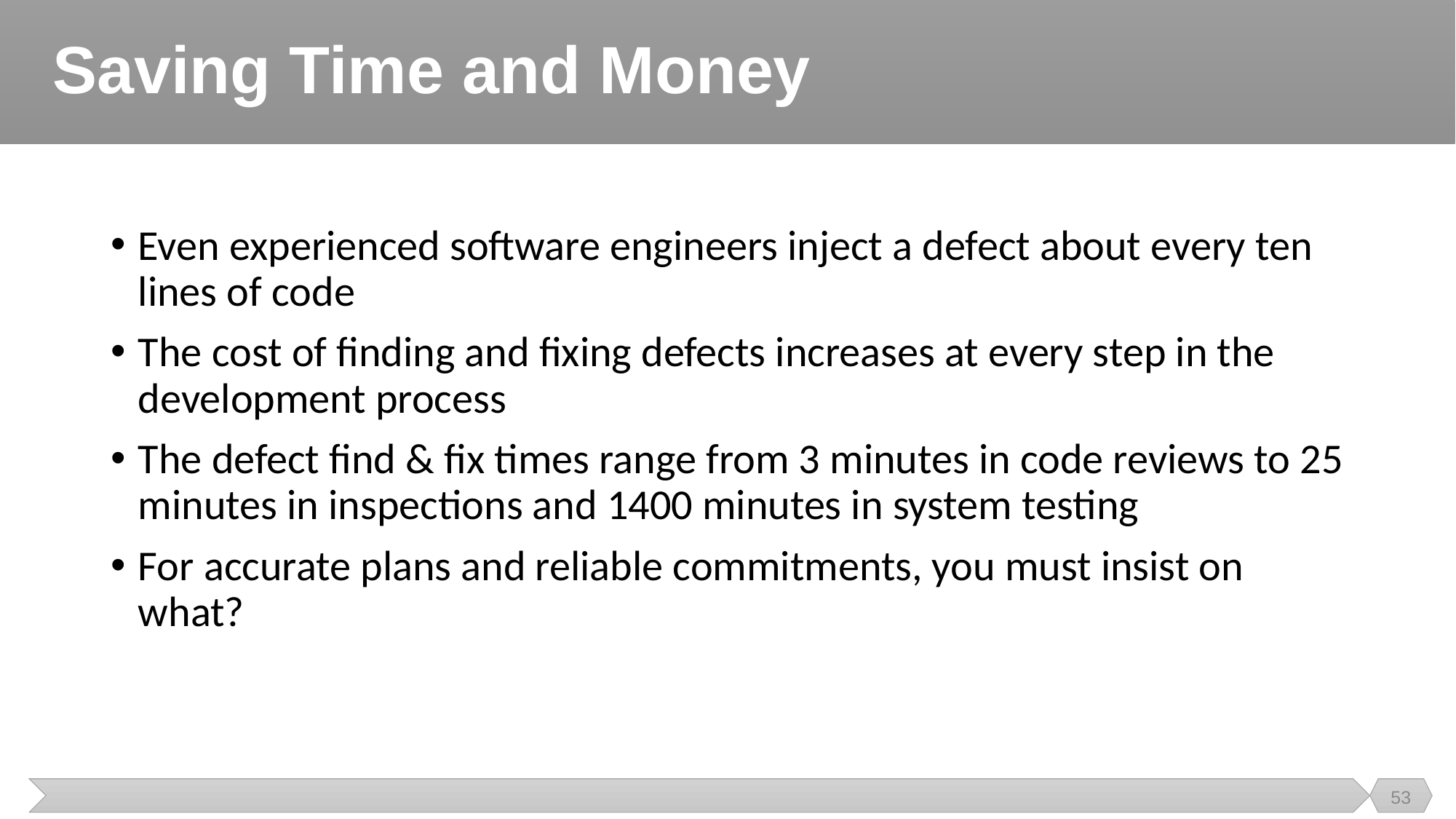

# Saving Time and Money
Even experienced software engineers inject a defect about every ten lines of code
The cost of finding and fixing defects increases at every step in the development process
The defect find & fix times range from 3 minutes in code reviews to 25 minutes in inspections and 1400 minutes in system testing
For accurate plans and reliable commitments, you must insist on what?
53